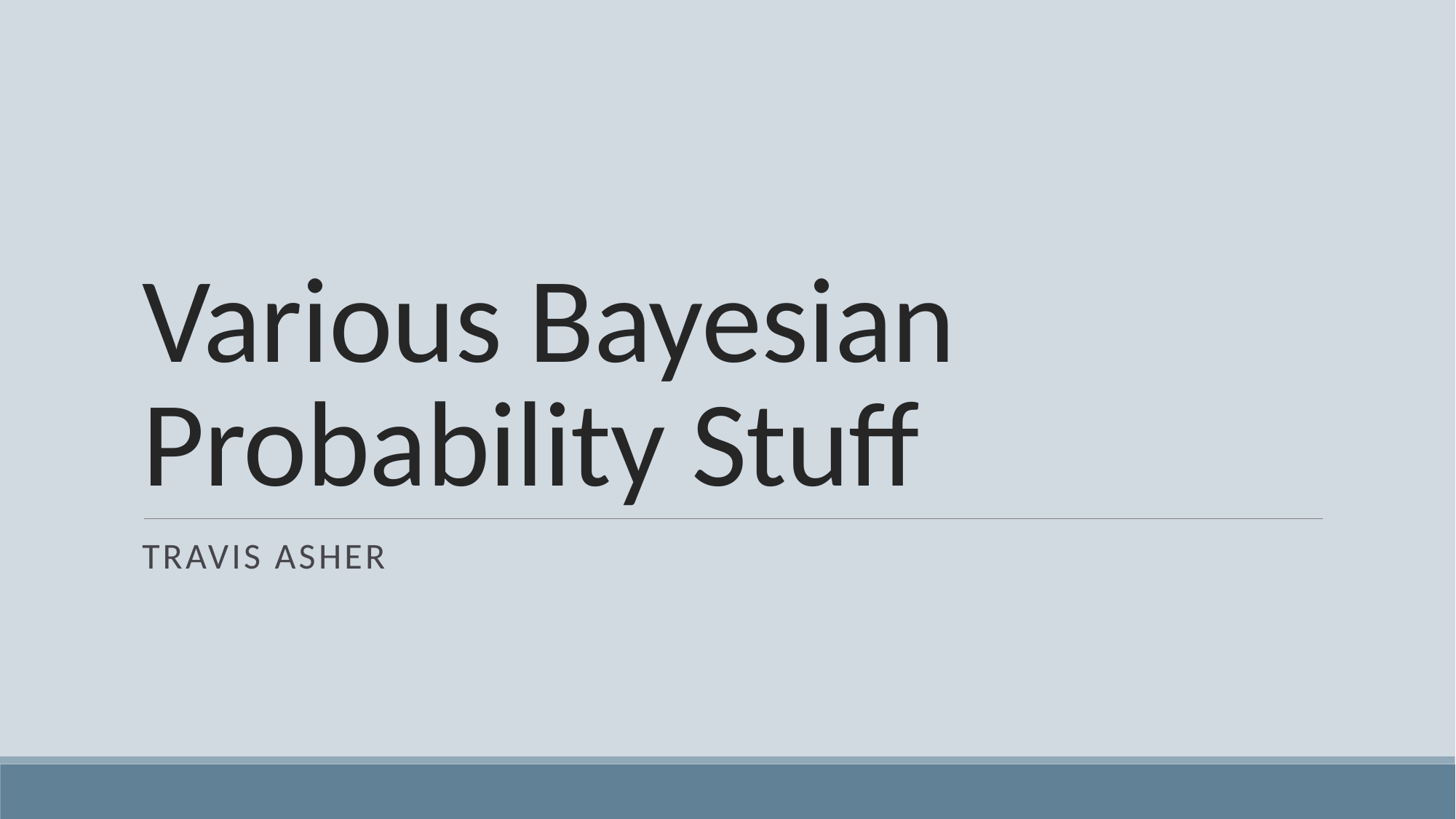

# Various Bayesian Probability Stuff
Travis Asher